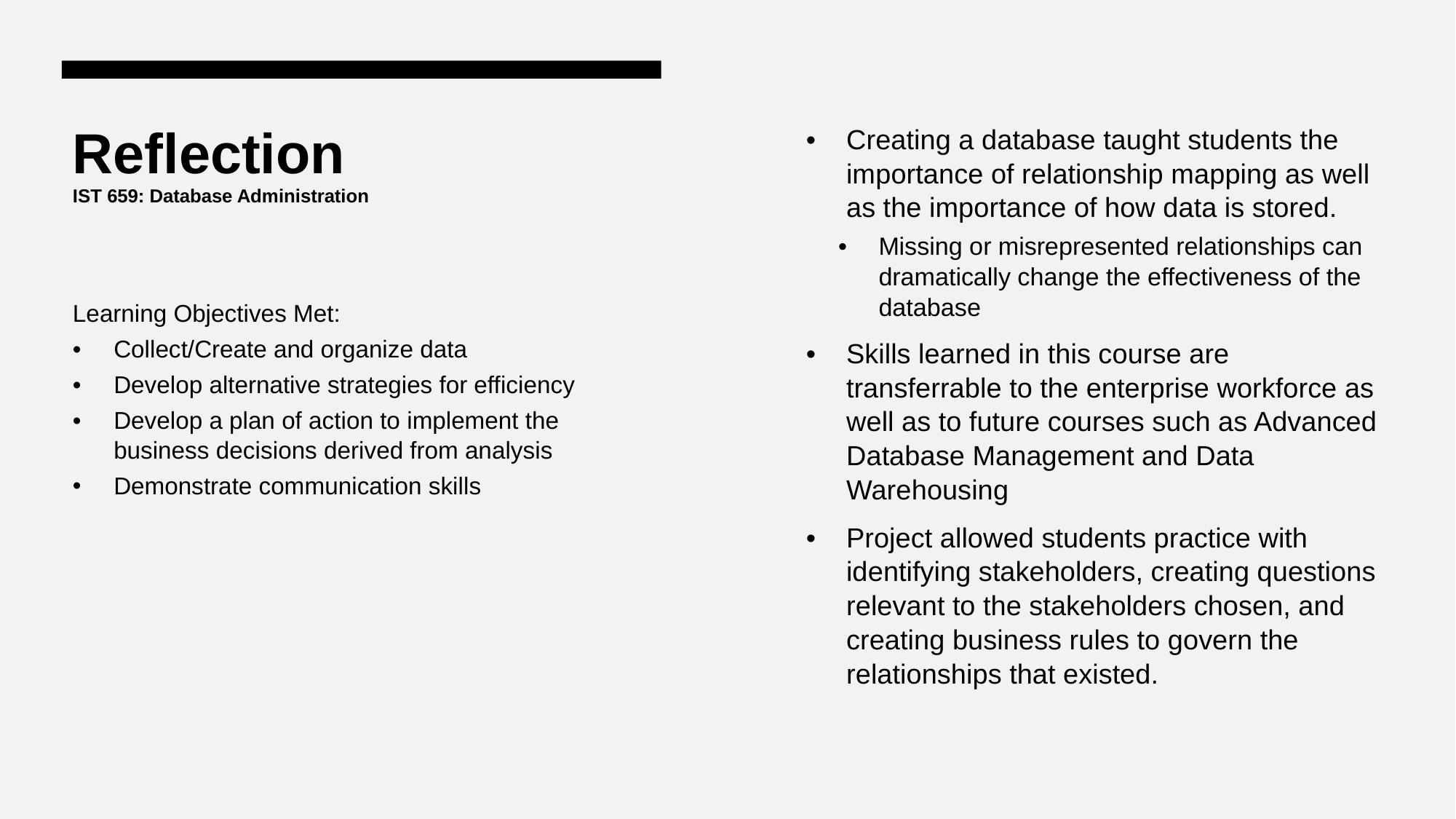

Creating a database taught students the importance of relationship mapping as well as the importance of how data is stored.
Missing or misrepresented relationships can dramatically change the effectiveness of the database
Skills learned in this course are transferrable to the enterprise workforce as well as to future courses such as Advanced Database Management and Data Warehousing
Project allowed students practice with identifying stakeholders, creating questions relevant to the stakeholders chosen, and creating business rules to govern the relationships that existed.
# Reflection IST 659: Database Administration
Learning Objectives Met:
Collect/Create and organize data
Develop alternative strategies for efficiency
Develop a plan of action to implement the business decisions derived from analysis
Demonstrate communication skills